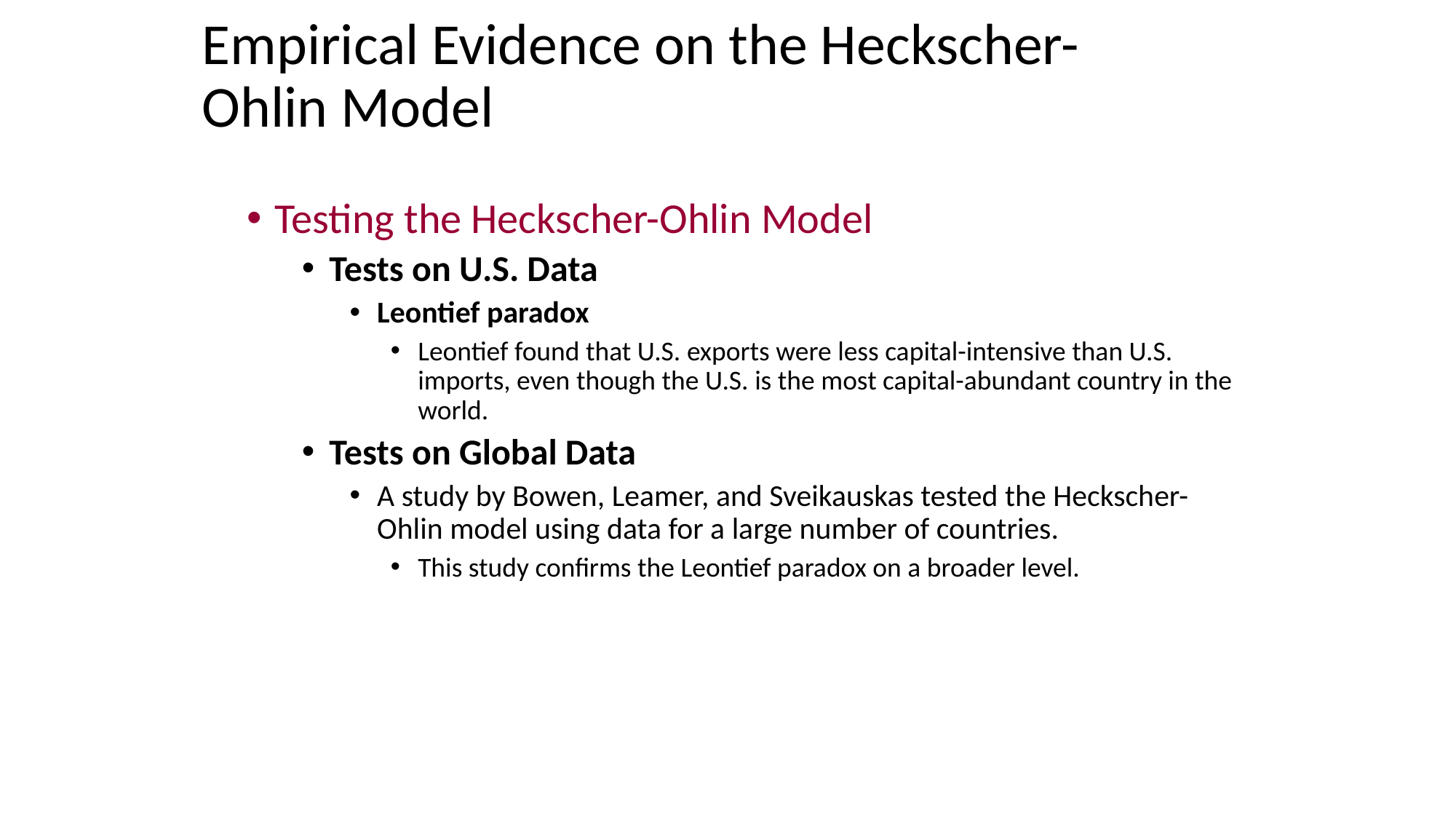

# Empirical Evidence on the Heckscher-Ohlin Model
Testing the Heckscher-Ohlin Model
Tests on U.S. Data
Leontief paradox
Leontief found that U.S. exports were less capital-intensive than U.S. imports, even though the U.S. is the most capital-abundant country in the world.
Tests on Global Data
A study by Bowen, Leamer, and Sveikauskas tested the Heckscher-Ohlin model using data for a large number of countries.
This study confirms the Leontief paradox on a broader level.